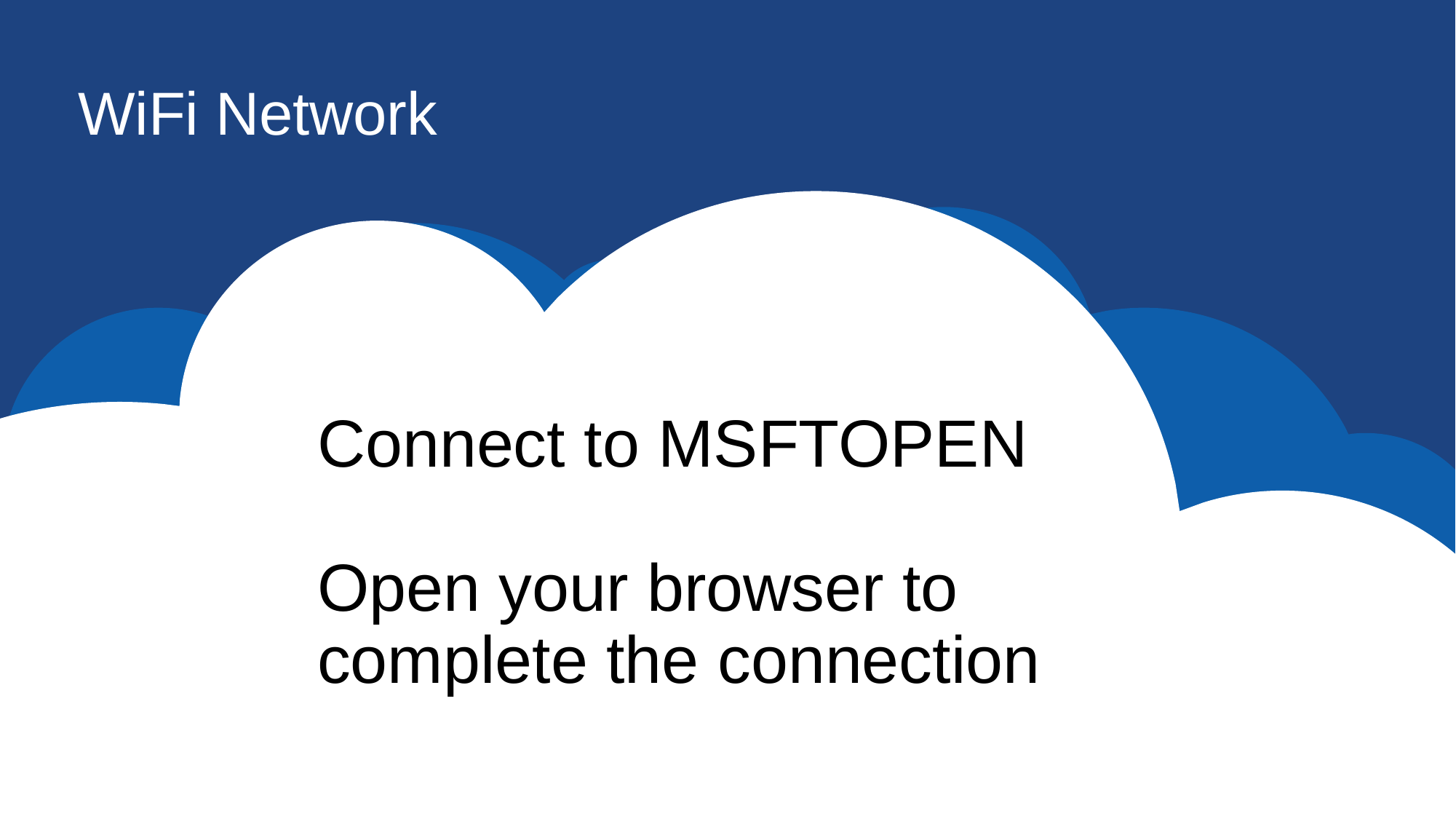

# WiFi Network

Connect to MSFTOPEN
Open your browser to complete the connection